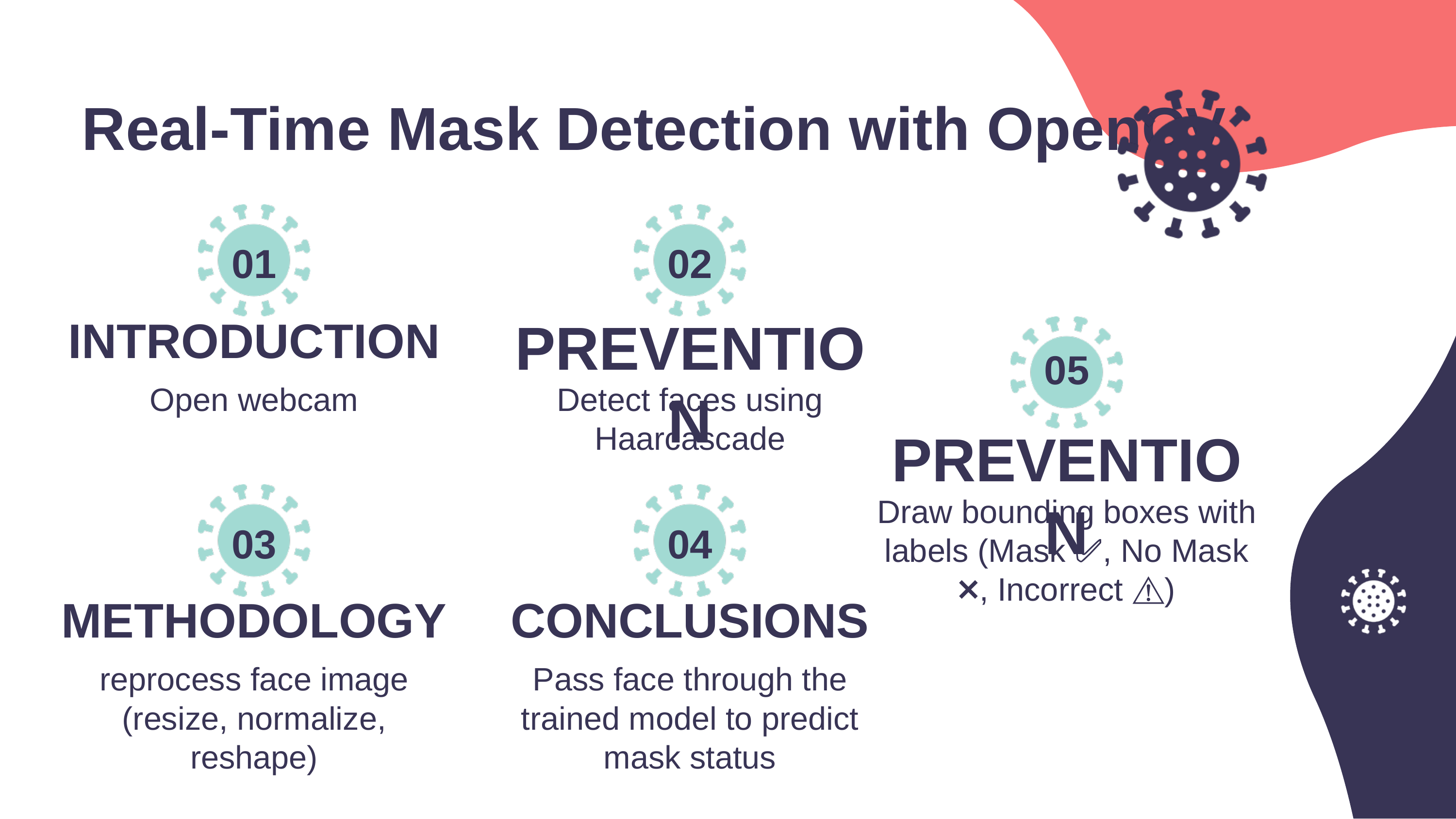

Real-Time Mask Detection with OpenCV

01
02
PREVENTION
INTRODUCTION

05
Open webcam
Detect faces using Haarcascade
PREVENTION

Draw bounding boxes with labels (Mask ✅, No Mask ❌, Incorrect ⚠️)
03
04
METHODOLOGY
CONCLUSIONS
reprocess face image (resize, normalize, reshape)
Pass face through the trained model to predict mask status